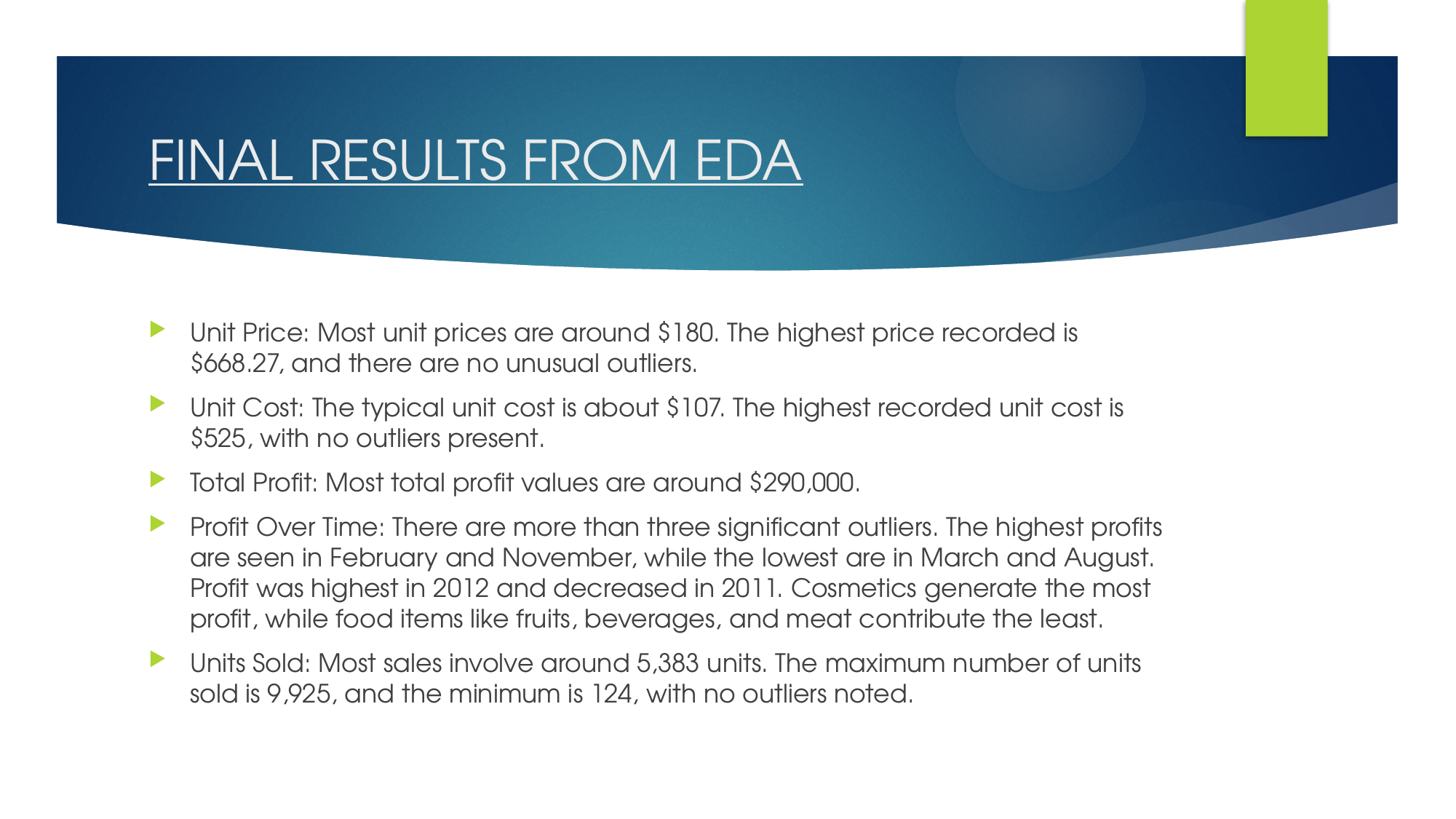

# FINAL RESULTS FROM EDA
Unit Price: Most unit prices are around $180. The highest price recorded is $668.27, and there are no unusual outliers.
Unit Cost: The typical unit cost is about $107. The highest recorded unit cost is $525, with no outliers present.
Total Profit: Most total profit values are around $290,000.
Profit Over Time: There are more than three significant outliers. The highest profits are seen in February and November, while the lowest are in March and August. Profit was highest in 2012 and decreased in 2011. Cosmetics generate the most profit, while food items like fruits, beverages, and meat contribute the least.
Units Sold: Most sales involve around 5,383 units. The maximum number of units sold is 9,925, and the minimum is 124, with no outliers noted.